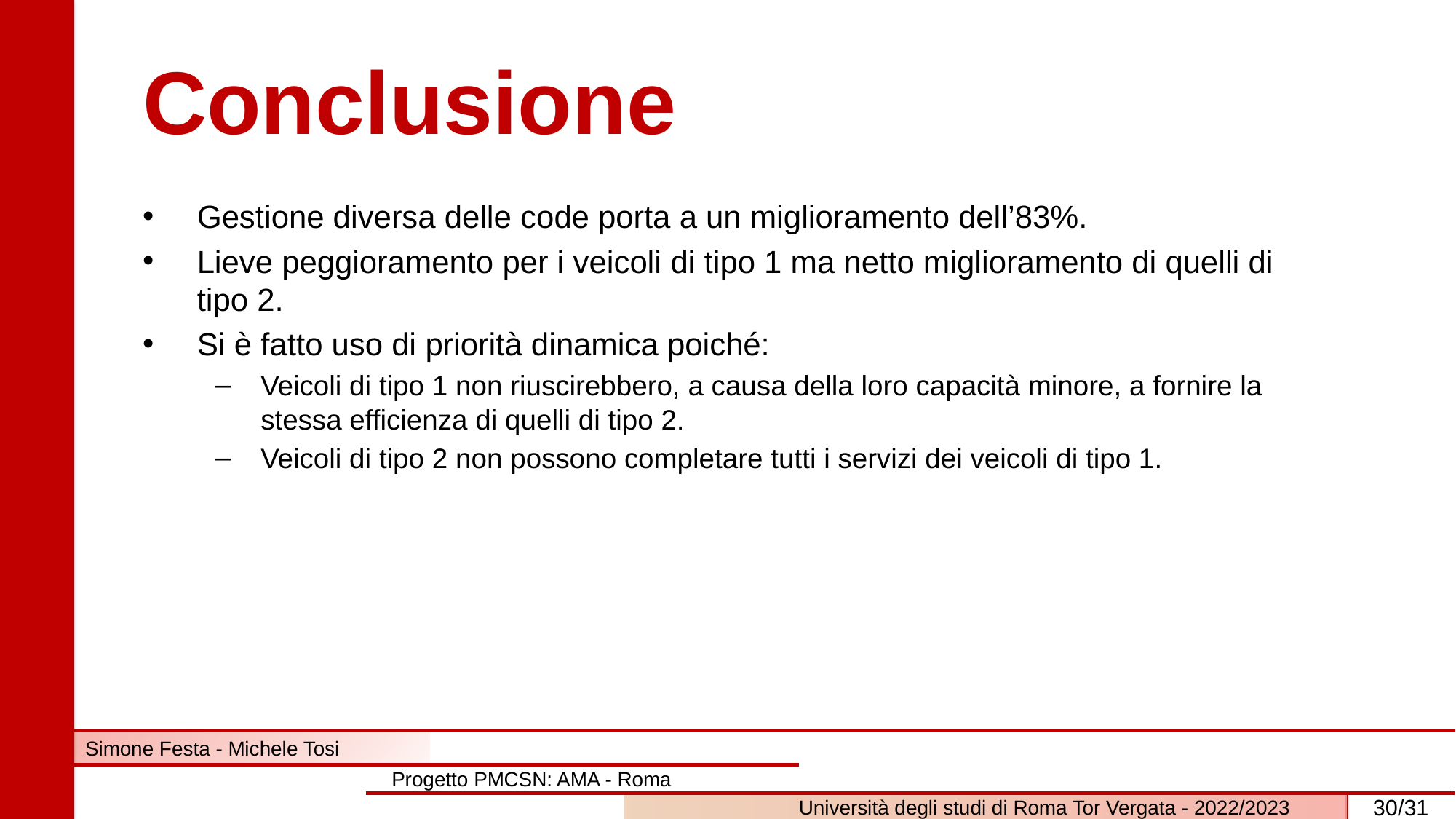

# Conclusione
Gestione diversa delle code porta a un miglioramento dell’83%.
Lieve peggioramento per i veicoli di tipo 1 ma netto miglioramento di quelli di tipo 2.
Si è fatto uso di priorità dinamica poiché:
Veicoli di tipo 1 non riuscirebbero, a causa della loro capacità minore, a fornire la stessa efficienza di quelli di tipo 2.
Veicoli di tipo 2 non possono completare tutti i servizi dei veicoli di tipo 1.